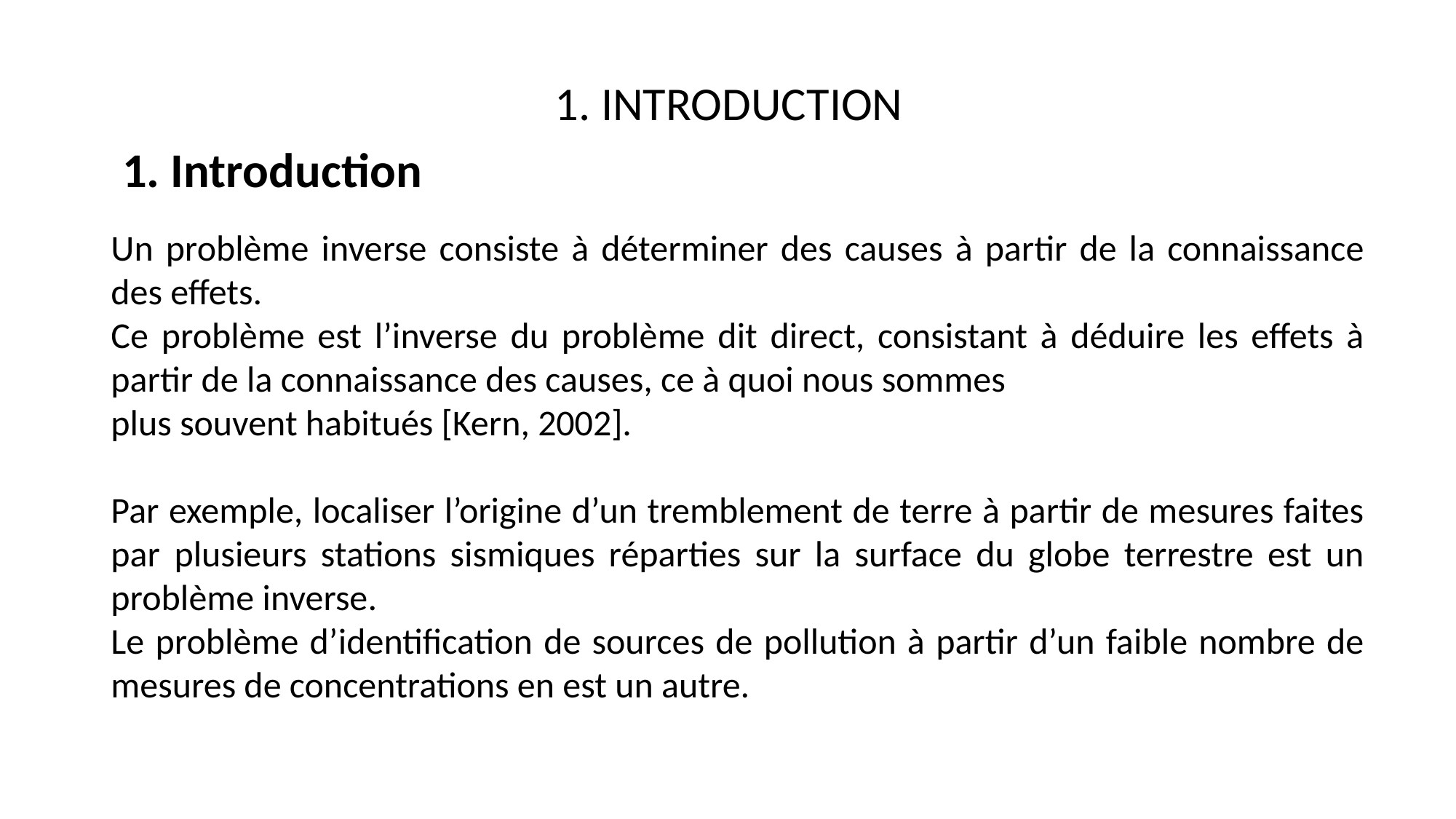

# 1. INTRODUCTION
1. Introduction
Un problème inverse consiste à déterminer des causes à partir de la connaissance des effets.
Ce problème est l’inverse du problème dit direct, consistant à déduire les effets à partir de la connaissance des causes, ce à quoi nous sommes
plus souvent habitués [Kern, 2002].

Par exemple, localiser l’origine d’un tremblement de terre à partir de mesures faites par plusieurs stations sismiques réparties sur la surface du globe terrestre est un problème inverse.
Le problème d’identification de sources de pollution à partir d’un faible nombre de mesures de concentrations en est un autre.